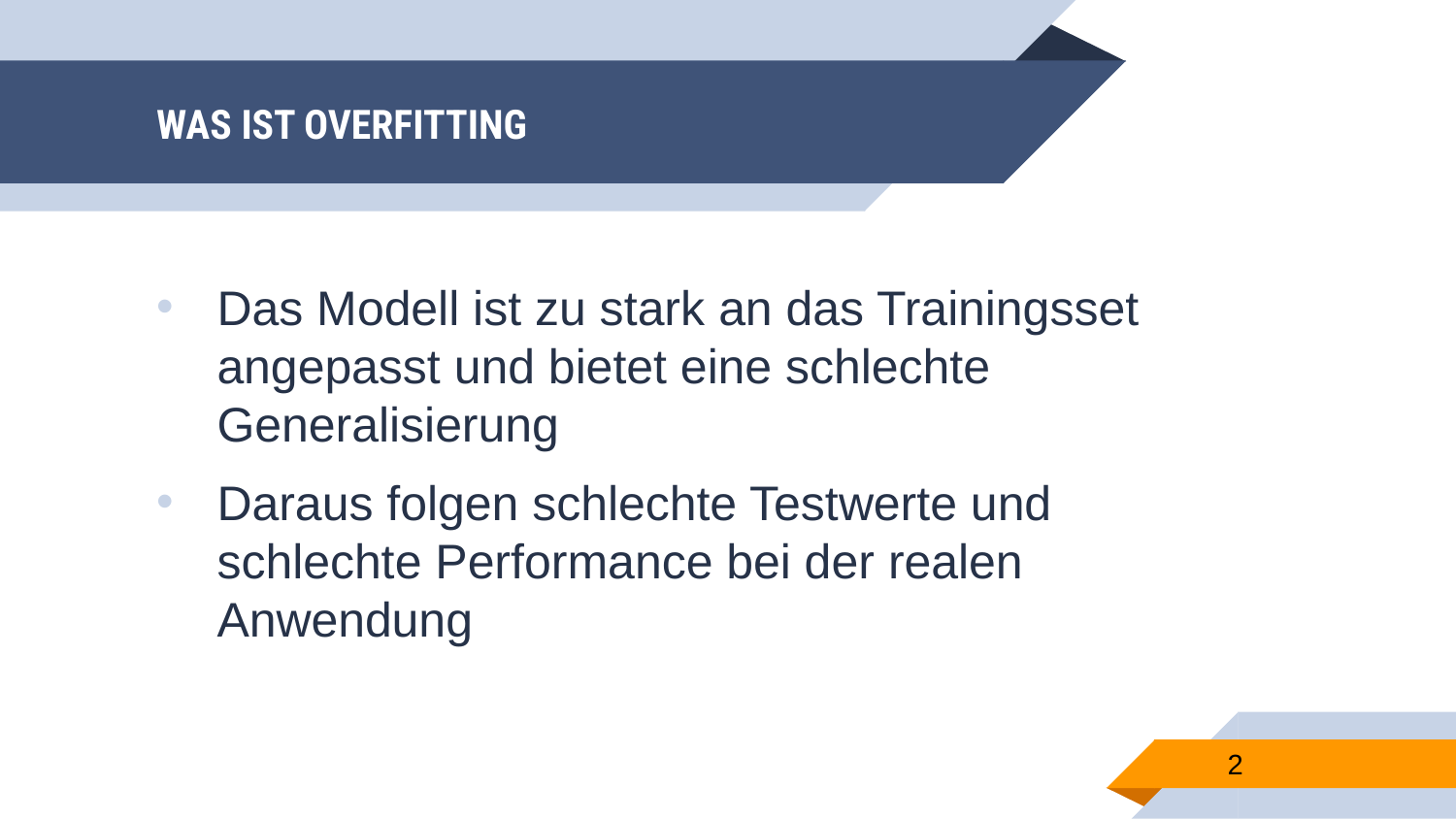

# WAS IST OVERFITTING
Das Modell ist zu stark an das Trainingsset angepasst und bietet eine schlechte Generalisierung
Daraus folgen schlechte Testwerte und schlechte Performance bei der realen Anwendung
2